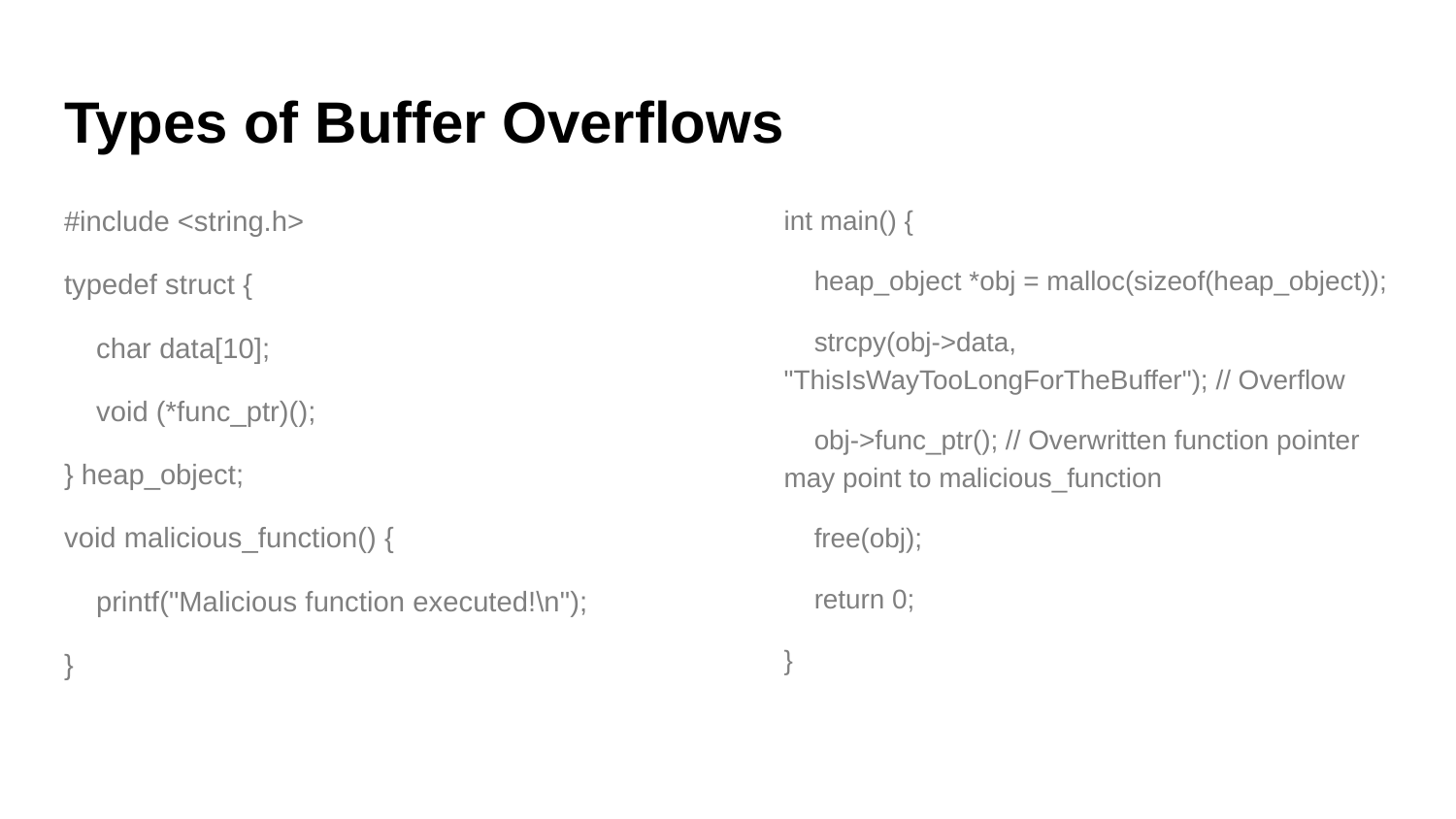

# Types of Buffer Overflows
#include <string.h>
typedef struct {
    char data[10];
    void (*func_ptr)();
} heap_object;
void malicious_function() {
    printf("Malicious function executed!\n");
}
int main() {
    heap_object *obj = malloc(sizeof(heap_object));
    strcpy(obj->data, "ThisIsWayTooLongForTheBuffer"); // Overflow
    obj->func_ptr(); // Overwritten function pointer may point to malicious_function
    free(obj);
    return 0;
}